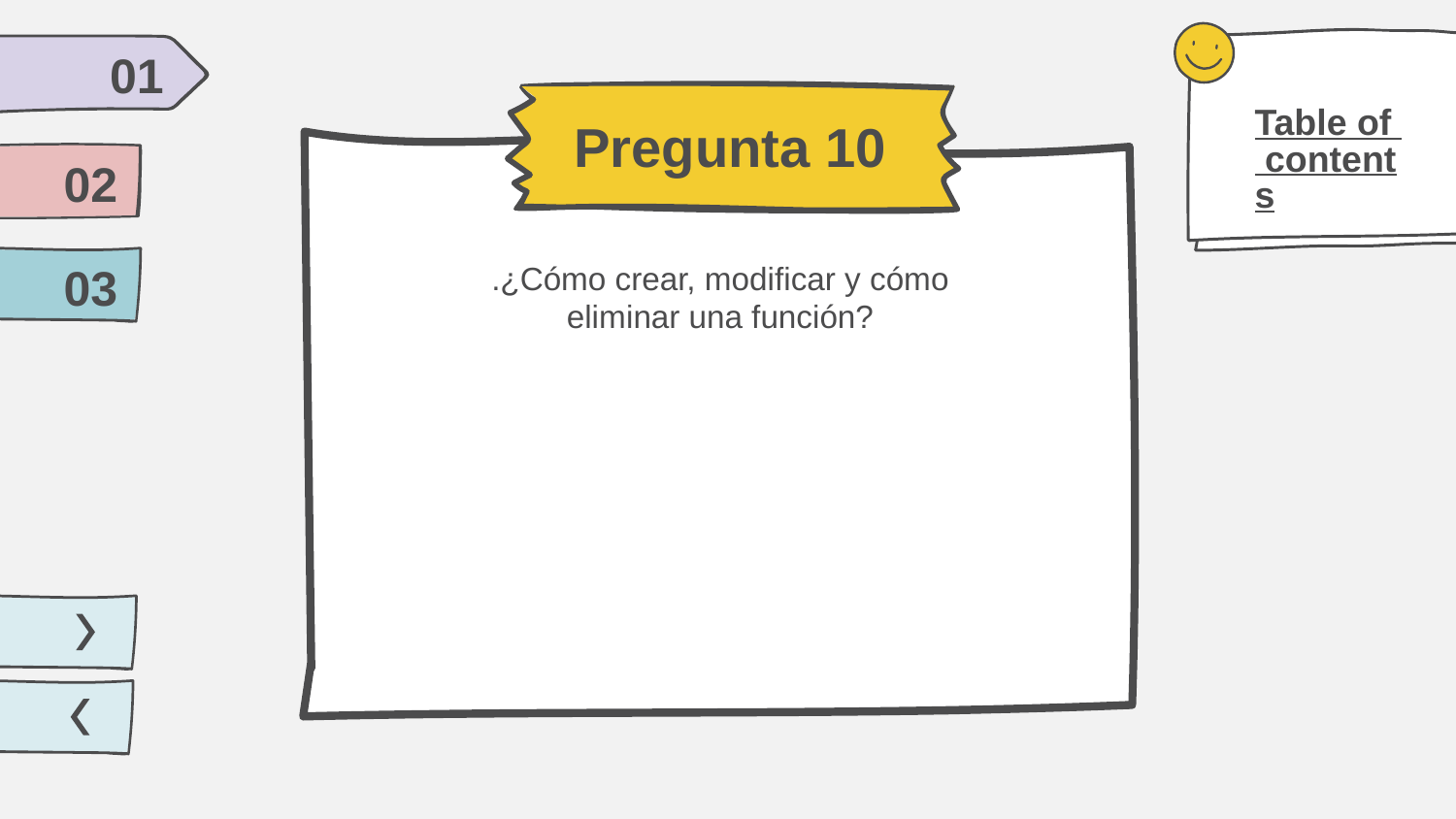

01

Table of  contents
# Pregunta 10
02
03
.¿Cómo crear, modificar y cómo eliminar una función?